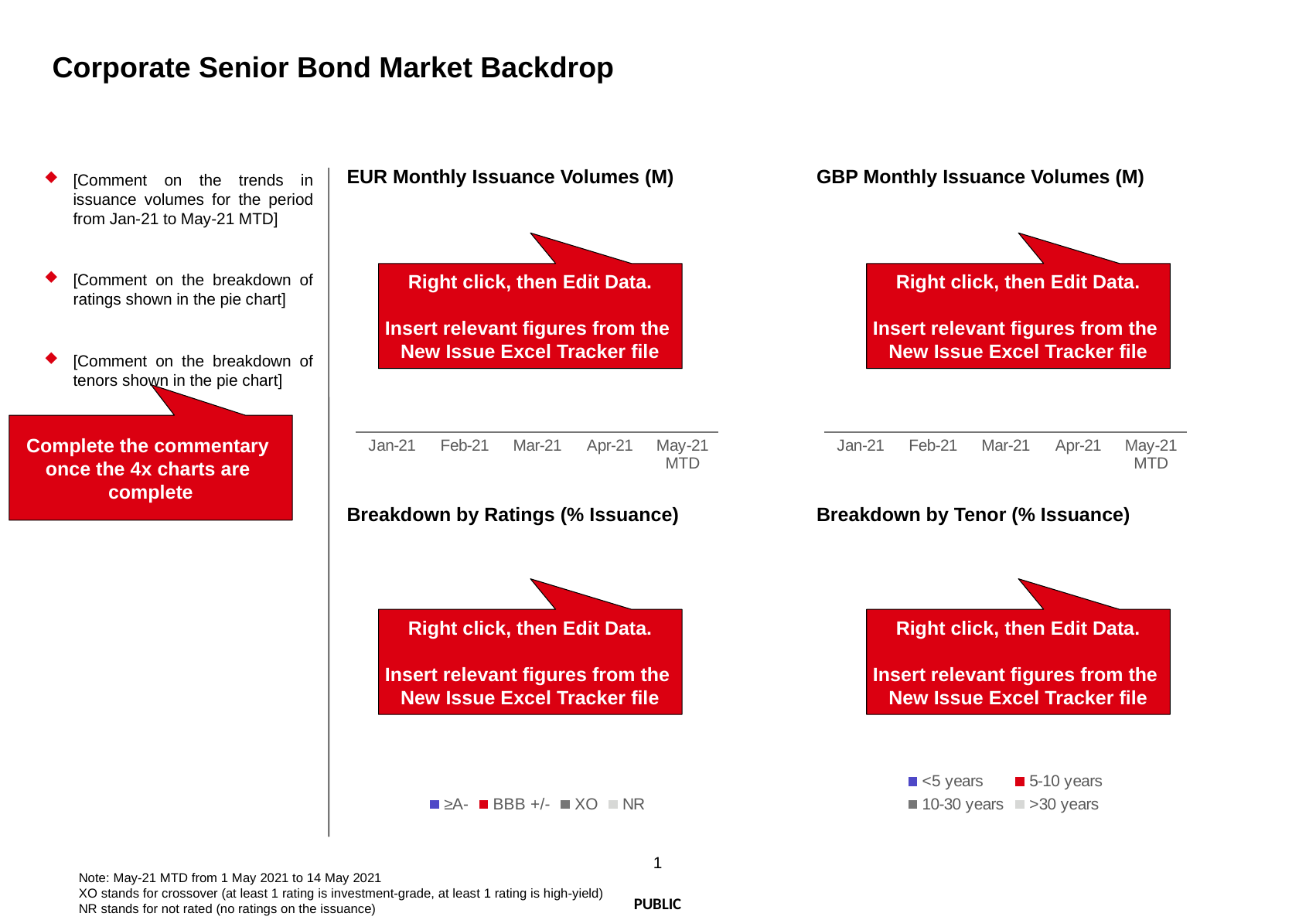

# Corporate Senior Bond Market Backdrop
EUR Monthly Issuance Volumes (M)
GBP Monthly Issuance Volumes (M)
[Comment on the trends in issuance volumes for the period from Jan-21 to May-21 MTD]

[Comment on the breakdown of ratings shown in the pie chart]

[Comment on the breakdown of tenors shown in the pie chart]

### Chart

| Category | Series 1 |
|---|---|
| Jan-21 | None |
| Feb-21 | None |
| Mar-21 | None |
| Apr-21 | None |
| May-21 MTD | None |

### Chart

| Category | Series 1 |
|---|---|
| Jan-21 | None |
| Feb-21 | None |
| Mar-21 | None |
| Apr-21 | None |
| May-21 MTD | None |
Right click, then Edit Data.
Insert relevant figures from the
New Issue Excel Tracker file
Right click, then Edit Data.
Insert relevant figures from the
New Issue Excel Tracker file
Complete the commentary
once the 4x charts are
complete
Breakdown by Ratings (% Issuance)
Breakdown by Tenor (% Issuance)

### Chart

| Category | Issuance |
|---|---|
| ≥A- | None |
| BBB +/- | None |
| XO | None |
| NR | None |

### Chart

| Category | Issuance |
|---|---|
| <5 years | None |
| 5-10 years | None |
| 10-30 years | None |
| >30 years | None |
Right click, then Edit Data.
Insert relevant figures from the
New Issue Excel Tracker file
Right click, then Edit Data.
Insert relevant figures from the
New Issue Excel Tracker file
Note: May-21 MTD from 1 May 2021 to 14 May 2021
XO stands for crossover (at least 1 rating is investment-grade, at least 1 rating is high-yield)
NR stands for not rated (no ratings on the issuance)